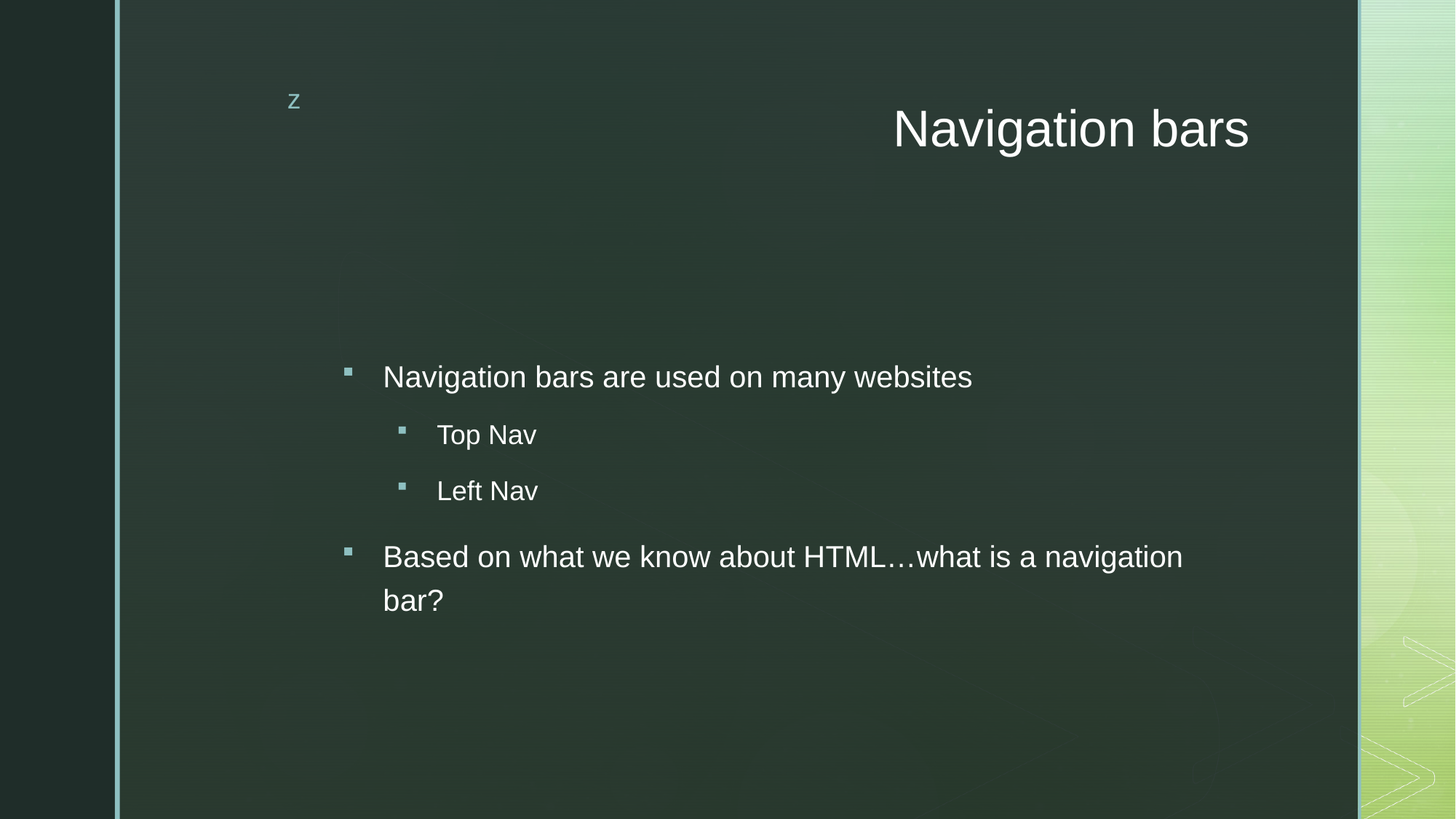

# Navigation bars
Navigation bars are used on many websites
Top Nav
Left Nav
Based on what we know about HTML…what is a navigation bar?